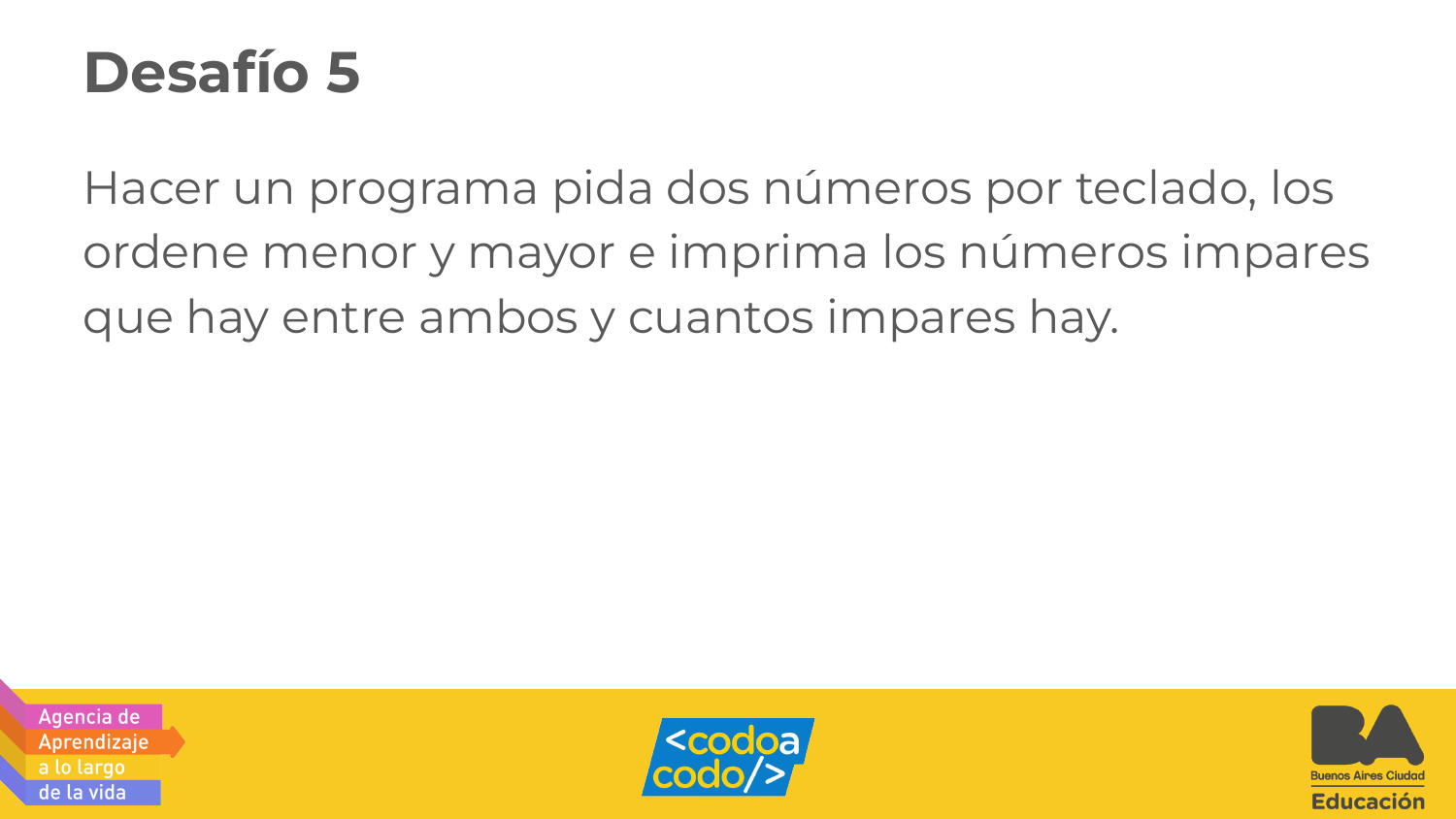

# Desafío 5
Hacer un programa pida dos números por teclado, los ordene menor y mayor e imprima los números impares que hay entre ambos y cuantos impares hay.